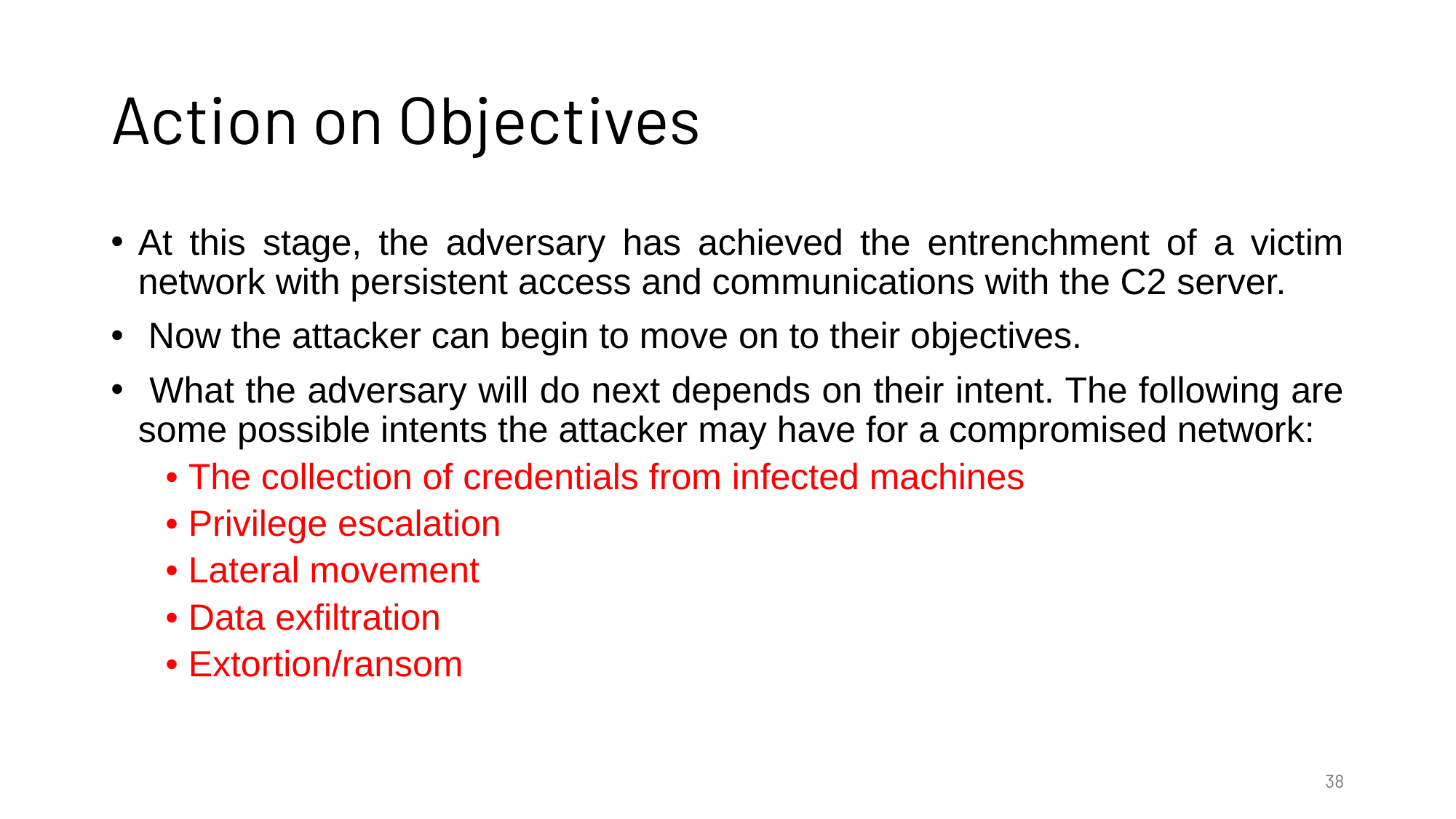

# Action on Objectives
At this stage, the adversary has achieved the entrenchment of a victim network with persistent access and communications with the C2 server.
 Now the attacker can begin to move on to their objectives.
 What the adversary will do next depends on their intent. The following are some possible intents the attacker may have for a compromised network:
• The collection of credentials from infected machines
• Privilege escalation
• Lateral movement
• Data exfiltration
• Extortion/ransom
38